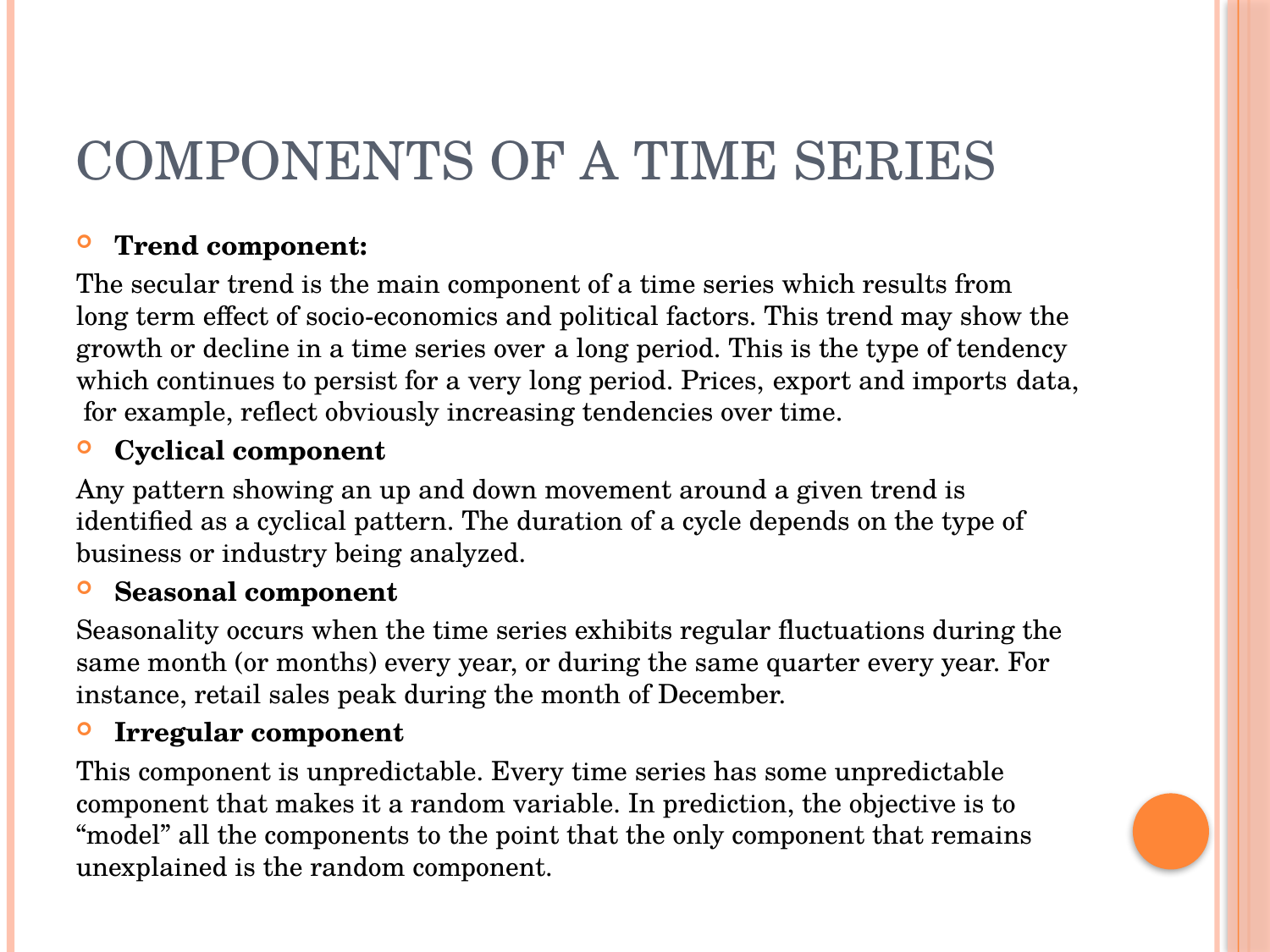

# Components Of A Time Series
Trend component:
The secular trend is the main component of a time series which results from         long term effect of socio-economics and political factors. This trend may show the growth or decline in a time series over a long period. This is the type of tendency which continues to persist for a very long period. Prices, export and imports data,   for example, reflect obviously increasing tendencies over time.
Cyclical component
Any pattern showing an up and down movement around a given trend is identified as a cyclical pattern. The duration of a cycle depends on the type of business or industry being analyzed.
Seasonal component
Seasonality occurs when the time series exhibits regular fluctuations during the same month (or months) every year, or during the same quarter every year. For instance, retail sales peak during the month of December.
Irregular component
This component is unpredictable. Every time series has some unpredictable component that makes it a random variable. In prediction, the objective is to “model” all the components to the point that the only component that remains unexplained is the random component.